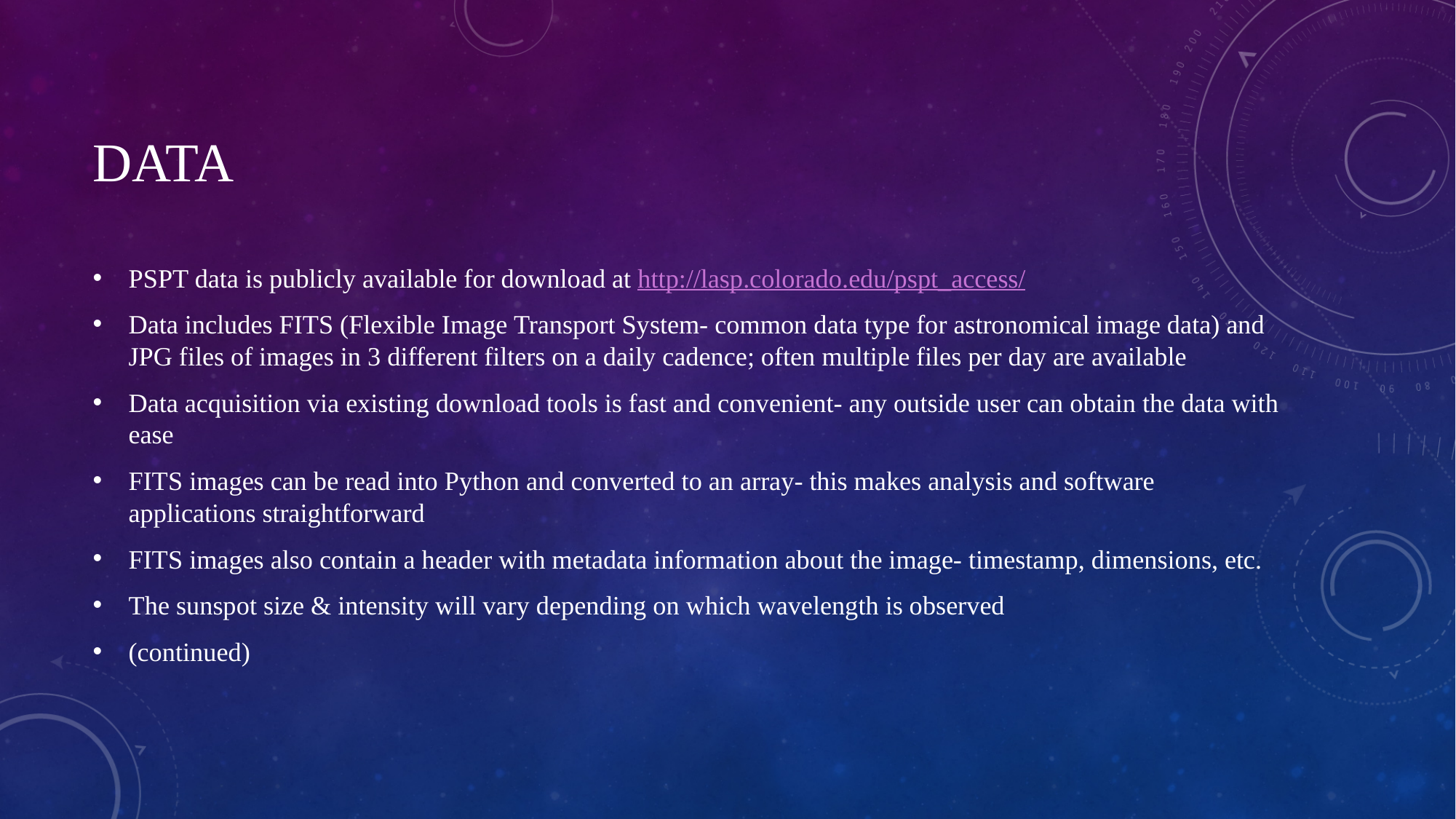

# Data
PSPT data is publicly available for download at http://lasp.colorado.edu/pspt_access/
Data includes FITS (Flexible Image Transport System- common data type for astronomical image data) and JPG files of images in 3 different filters on a daily cadence; often multiple files per day are available
Data acquisition via existing download tools is fast and convenient- any outside user can obtain the data with ease
FITS images can be read into Python and converted to an array- this makes analysis and software applications straightforward
FITS images also contain a header with metadata information about the image- timestamp, dimensions, etc.
The sunspot size & intensity will vary depending on which wavelength is observed
(continued)